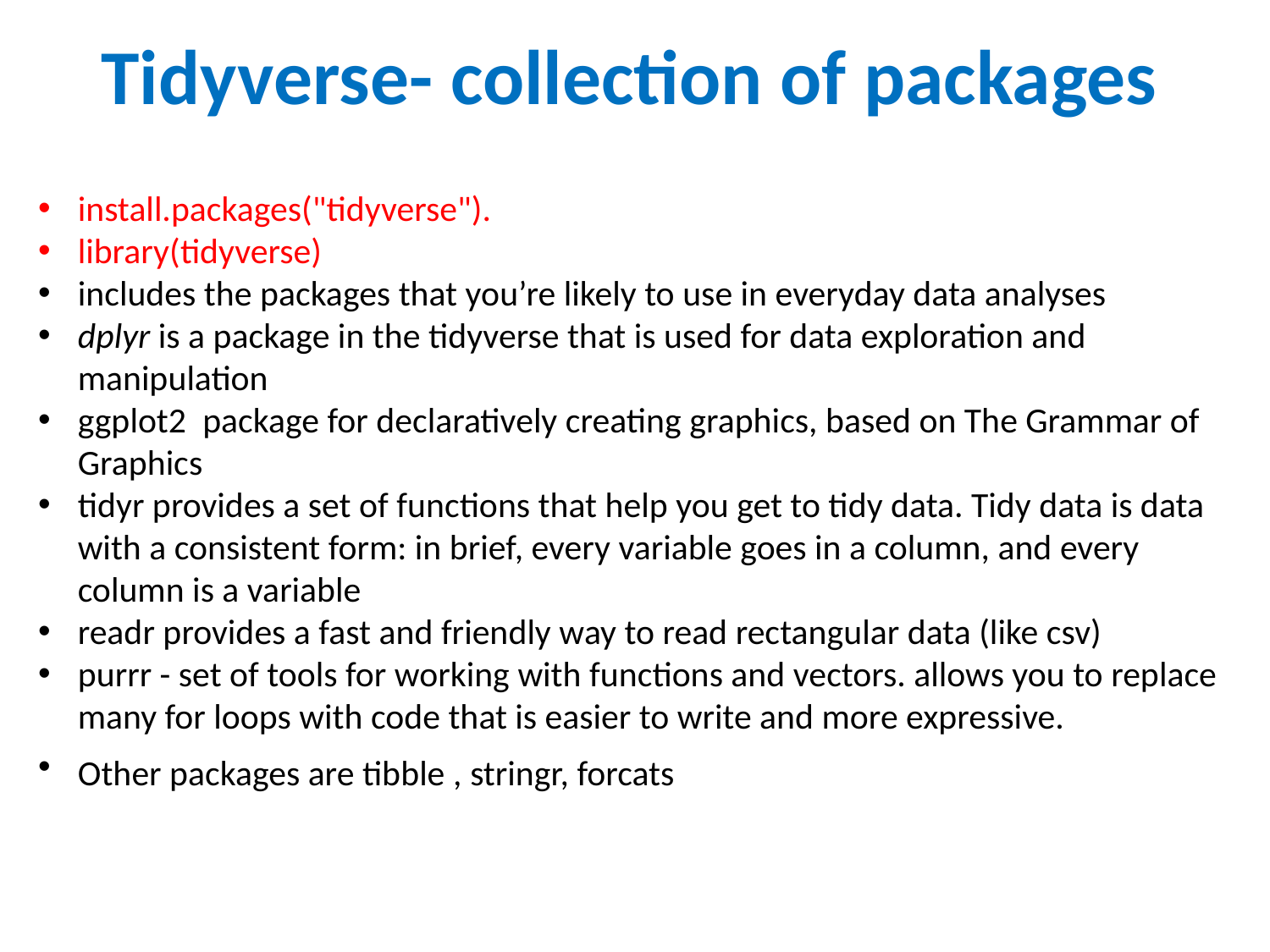

Tidyverse- collection of packages
install.packages("tidyverse").
library(tidyverse)
includes the packages that you’re likely to use in everyday data analyses
dplyr is a package in the tidyverse that is used for data exploration and manipulation
ggplot2  package for declaratively creating graphics, based on The Grammar of Graphics
tidyr provides a set of functions that help you get to tidy data. Tidy data is data with a consistent form: in brief, every variable goes in a column, and every column is a variable
readr provides a fast and friendly way to read rectangular data (like csv)
purrr - set of tools for working with functions and vectors. allows you to replace many for loops with code that is easier to write and more expressive.
Other packages are tibble , stringr, forcats